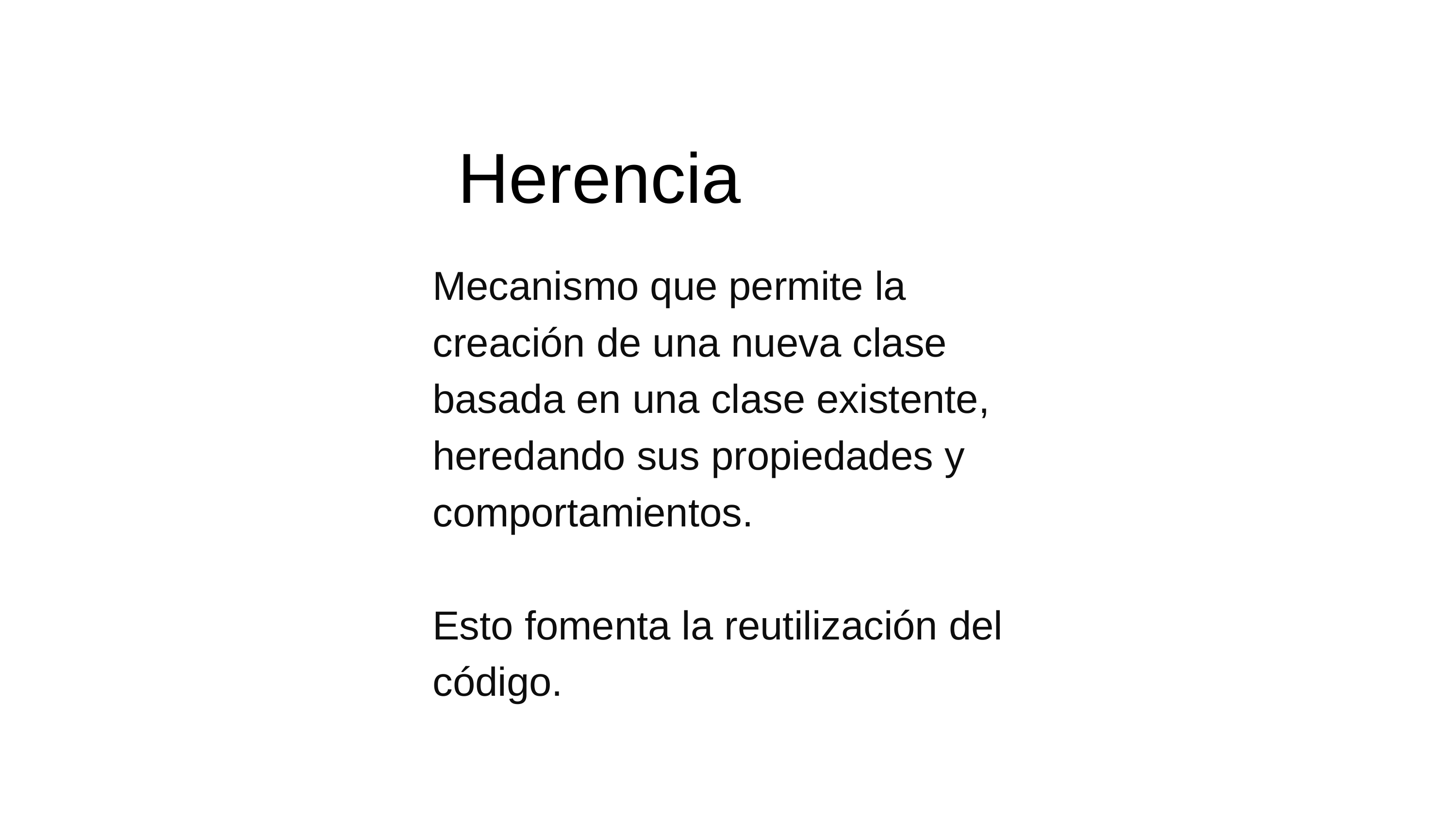

Herencia
Mecanismo que permite la creación de una nueva clase basada en una clase existente, heredando sus propiedades y comportamientos.

Esto fomenta la reutilización del código.